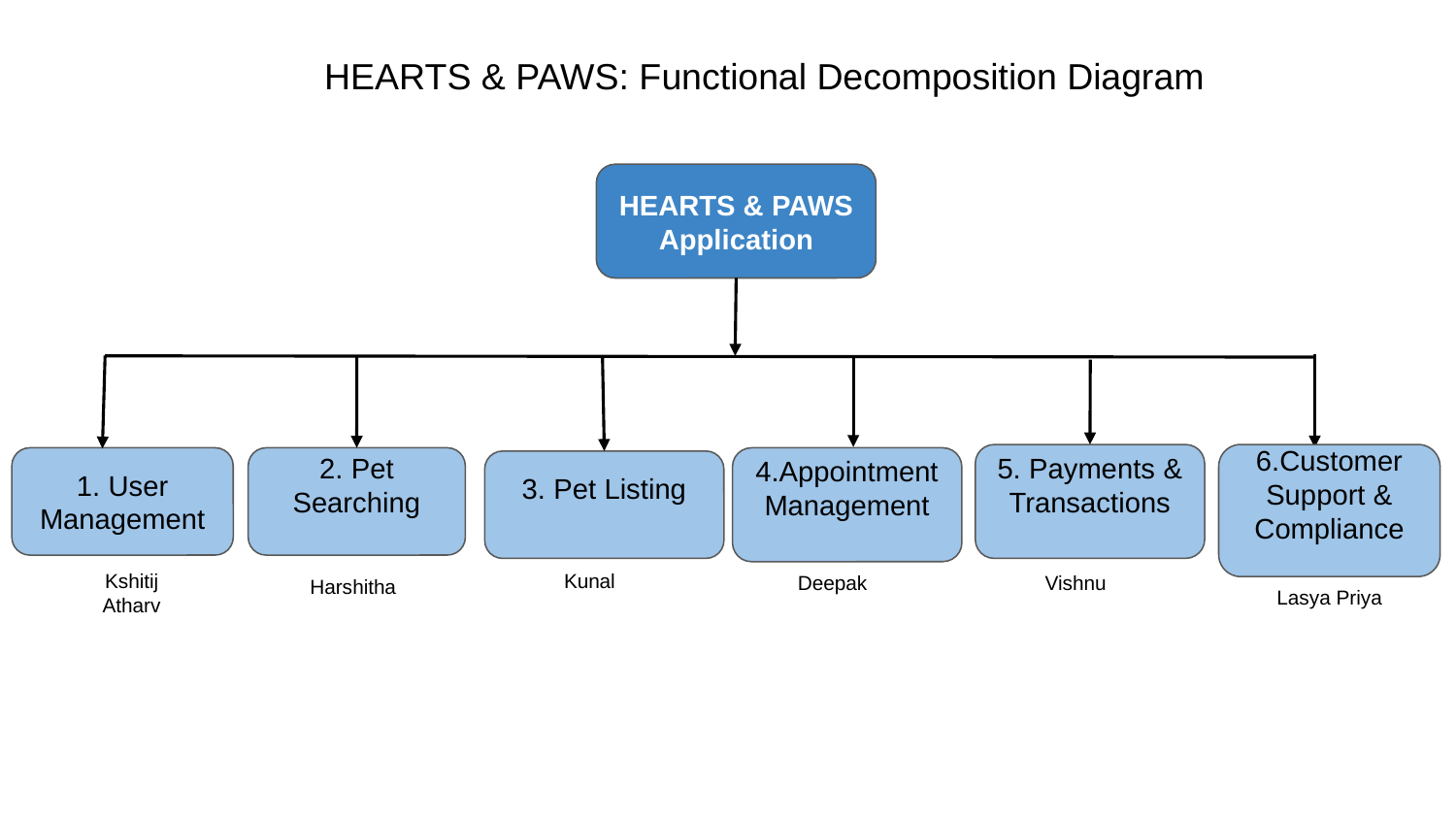

HEARTS & PAWS: Functional Decomposition Diagram
HEARTS & PAWS
Application
5. Payments & Transactions

6.Customer Support & Compliance

1. User Management
2. Pet Searching

4.Appointment Management

3. Pet Listing

Kshitij
Atharv

Kunal
Deepak
Vishnu

Harshitha
Lasya Priya